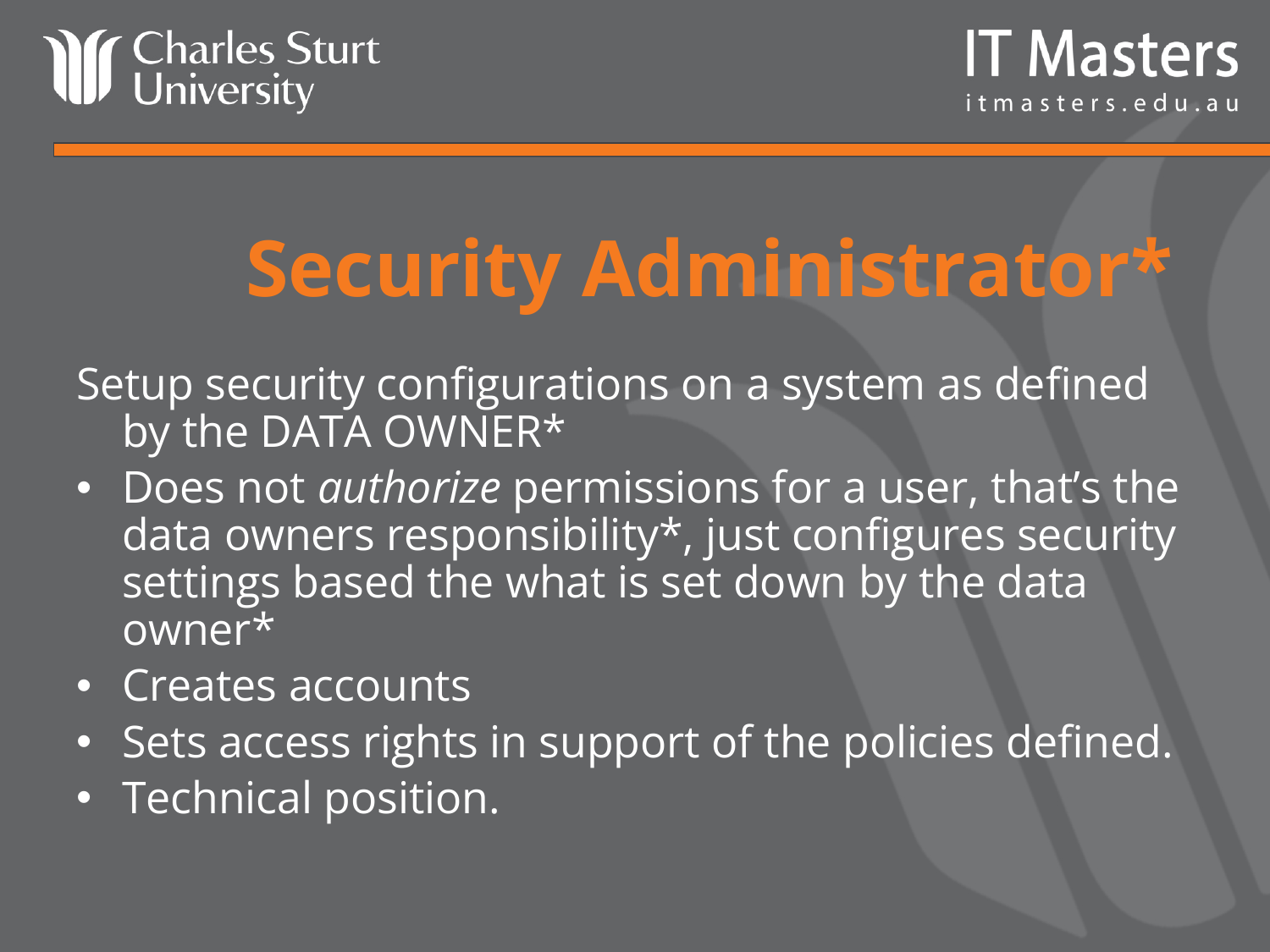

# Security Administrator*
Setup security configurations on a system as defined by the DATA OWNER*
Does not authorize permissions for a user, that’s the data owners responsibility*, just configures security settings based the what is set down by the data owner*
Creates accounts
Sets access rights in support of the policies defined.
Technical position.